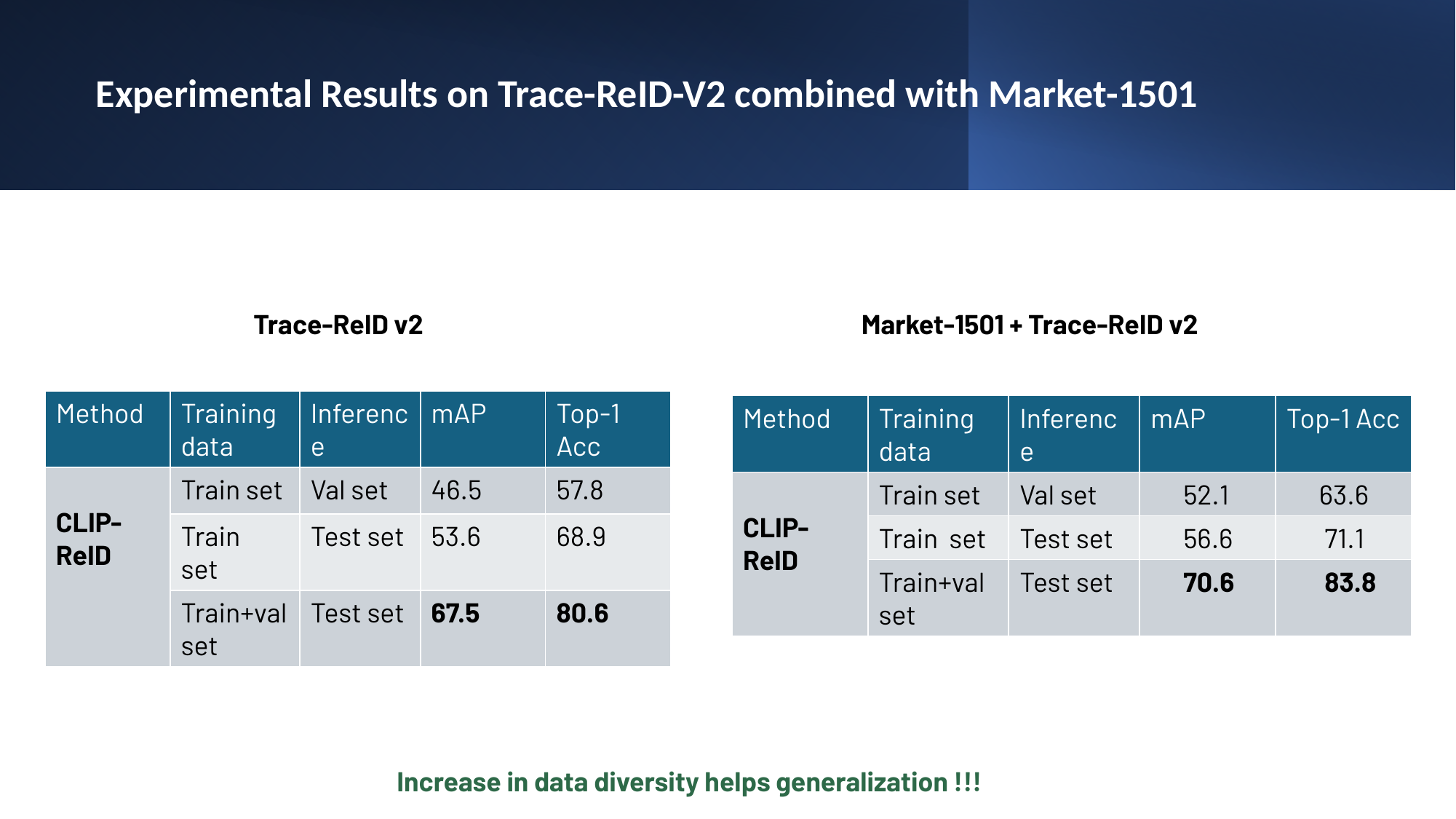

# Experimental Results on Trace-ReID-V2 combined with Market-1501
Market-1501 + Trace-ReID v2
Trace-ReID v2
| Method | Training data | Inference | mAP | Top-1 Acc |
| --- | --- | --- | --- | --- |
| CLIP-ReID | Train set | Val set | 46.5 | 57.8 |
|  | Train set | Test set | 53.6 | 68.9 |
|  | Train+val set | Test set | 67.5 | 80.6 |
| Method | Training data | Inference | mAP | Top-1 Acc |
| --- | --- | --- | --- | --- |
| CLIP-ReID | Train set | Val set | 52.1 | 63.6 |
|  | Train set | Test set | 56.6 | 71.1 |
|  | Train+val set | Test set | 70.6 | 83.8 |
Increase in data diversity helps generalization !!!